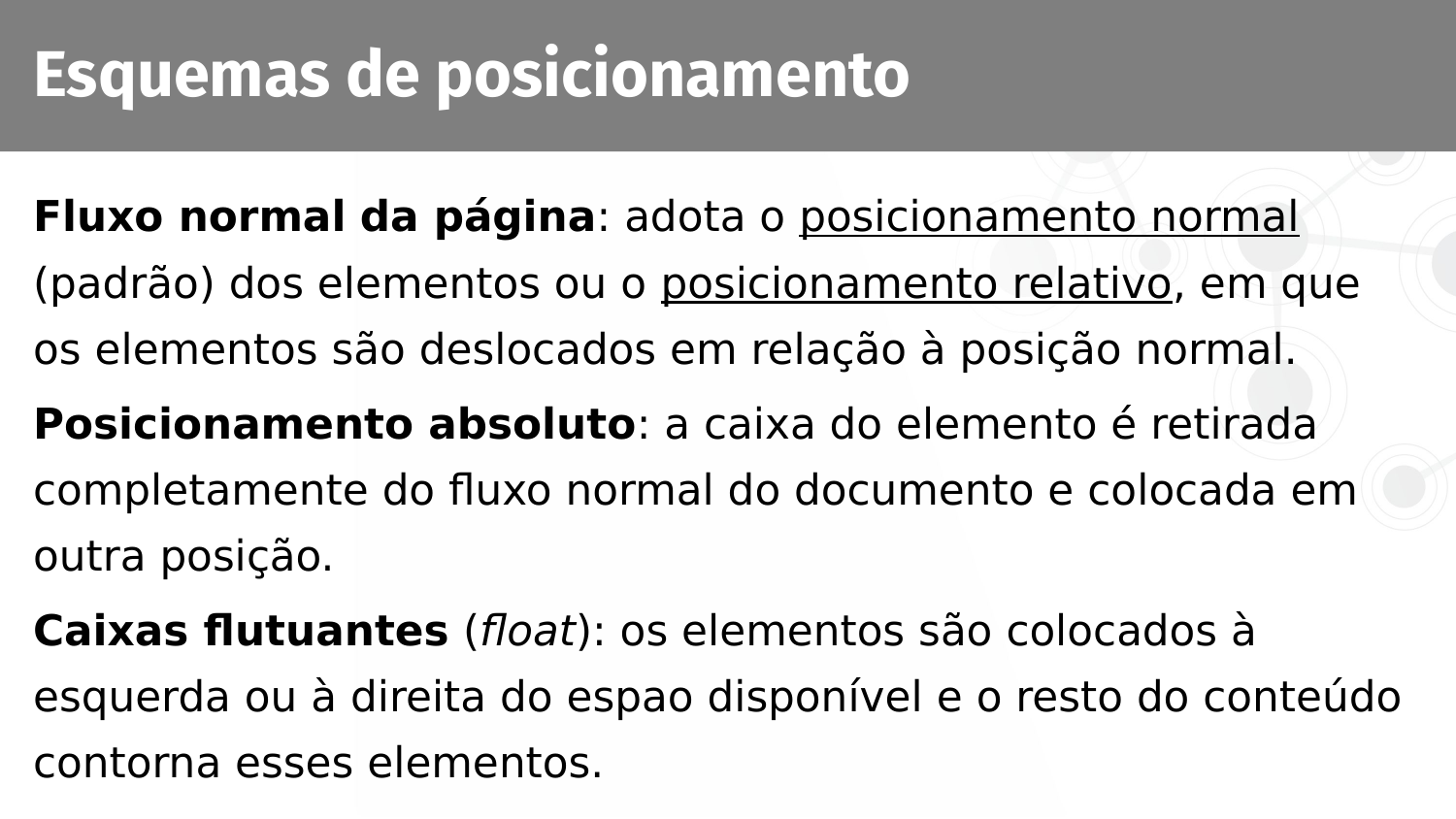

# Esquemas de posicionamento
Fluxo normal da página: adota o posicionamento normal (padrão) dos elementos ou o posicionamento relativo, em que os elementos são deslocados em relação à posição normal.
Posicionamento absoluto: a caixa do elemento é retirada completamente do fluxo normal do documento e colocada em outra posição.
Caixas flutuantes (float): os elementos são colocados à esquerda ou à direita do espao disponível e o resto do conteúdo contorna esses elementos.